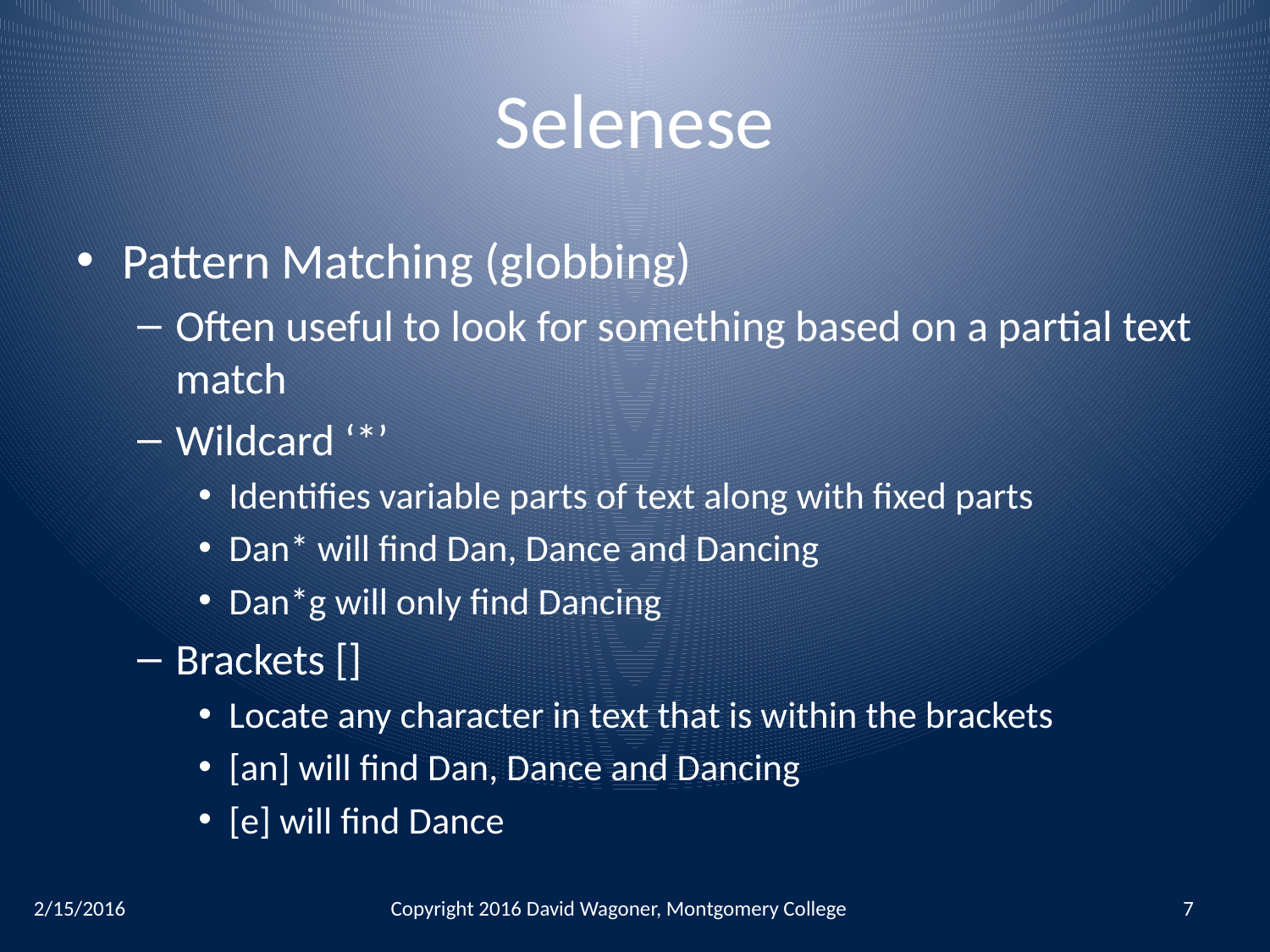

# Selenese
Pattern Matching (globbing)
Often useful to look for something based on a partial text match
Wildcard ‘*’
Identifies variable parts of text along with fixed parts
Dan* will find Dan, Dance and Dancing
Dan*g will only find Dancing
Brackets []
Locate any character in text that is within the brackets
[an] will find Dan, Dance and Dancing
[e] will find Dance
2/15/2016
Copyright 2016 David Wagoner, Montgomery College
7